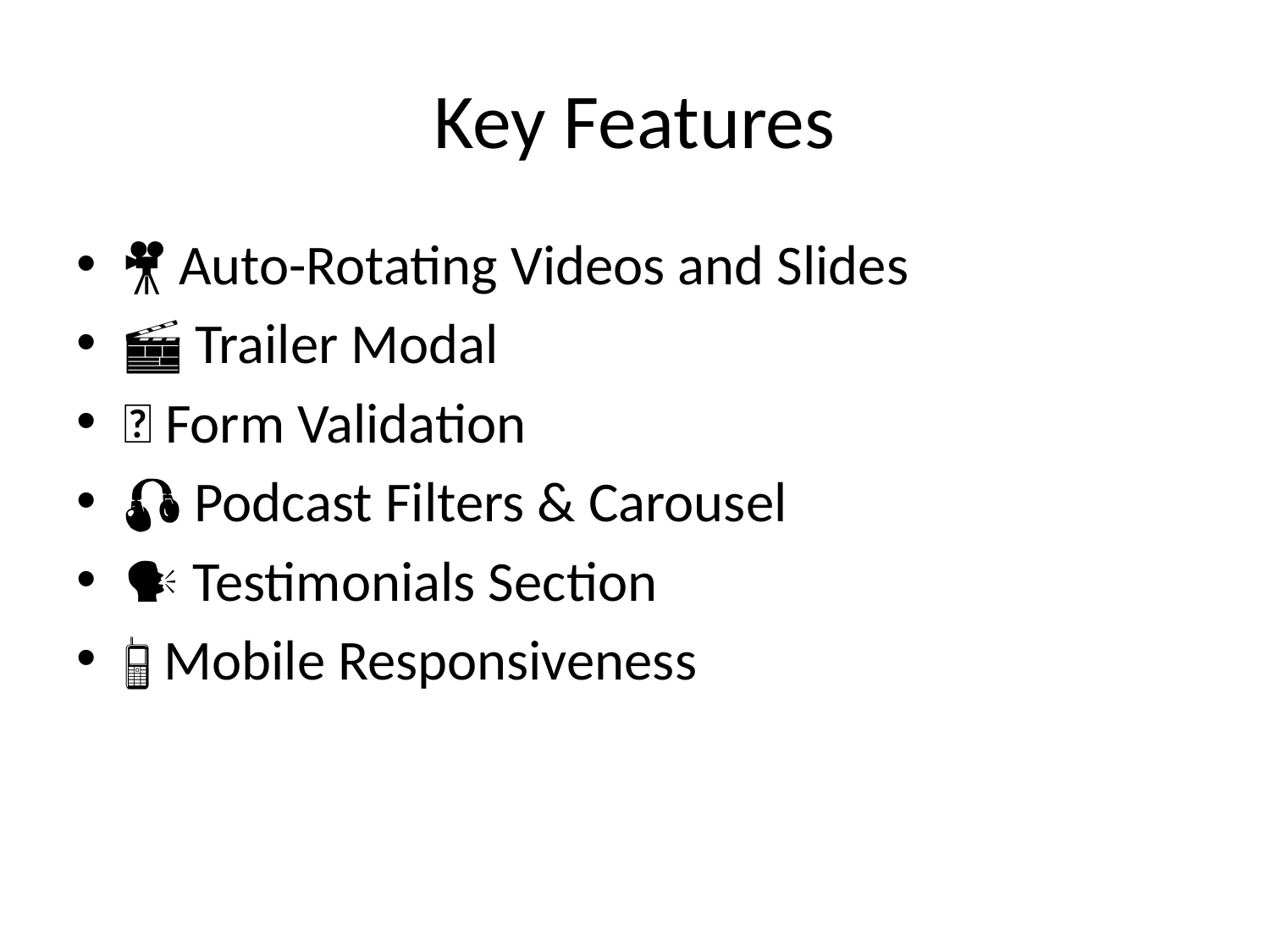

# Key Features
🎥 Auto-Rotating Videos and Slides
🎬 Trailer Modal
🧾 Form Validation
🎧 Podcast Filters & Carousel
🗣️ Testimonials Section
📱 Mobile Responsiveness